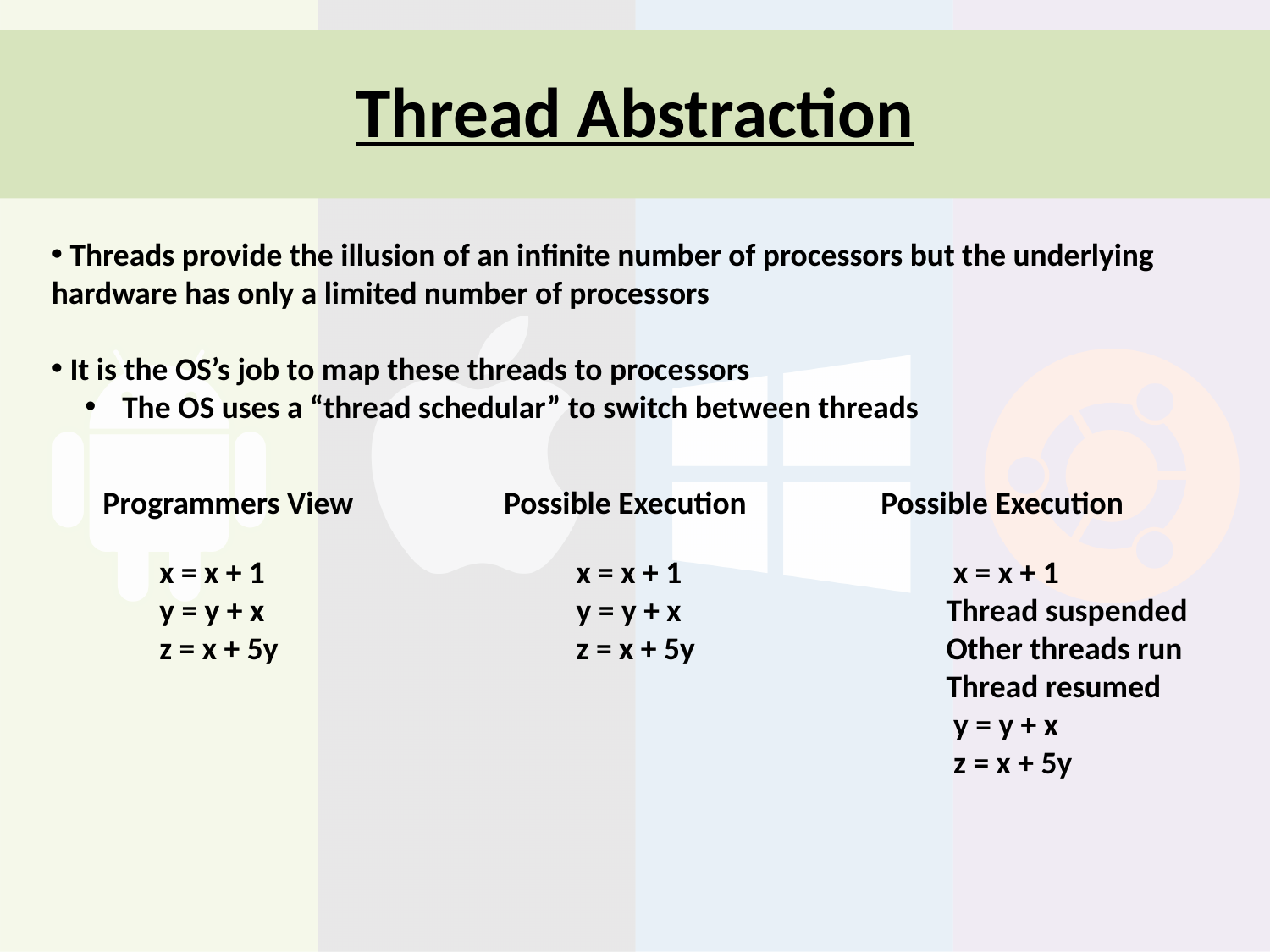

# Thread Abstraction
 Threads provide the illusion of an infinite number of processors but the underlying hardware has only a limited number of processors

 It is the OS’s job to map these threads to processors
 The OS uses a “thread schedular” to switch between threads

Programmers View
Possible Execution
Possible Execution
 x = x + 1
 y = y + x
 z = x + 5y
 x = x + 1
 y = y + x
 z = x + 5y
 x = x + 1
Thread suspended
Other threads run
Thread resumed
 y = y + x
 z = x + 5y